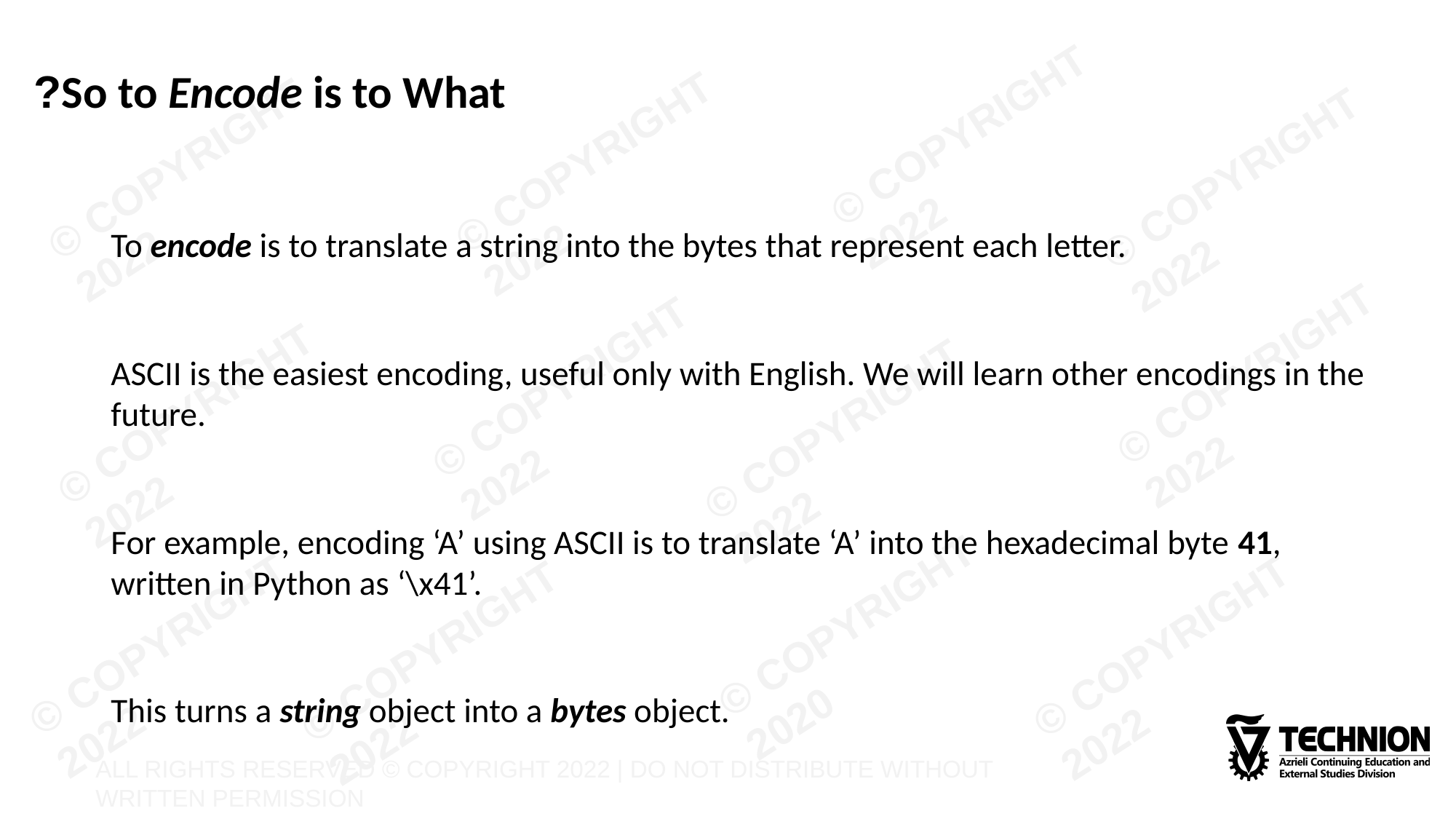

# So to Encode is to What?
To encode is to translate a string into the bytes that represent each letter.

ASCII is the easiest encoding, useful only with English. We will learn other encodings in the future.

For example, encoding ‘A’ using ASCII is to translate ‘A’ into the hexadecimal byte 41, written in Python as ‘\x41’.

This turns a string object into a bytes object.